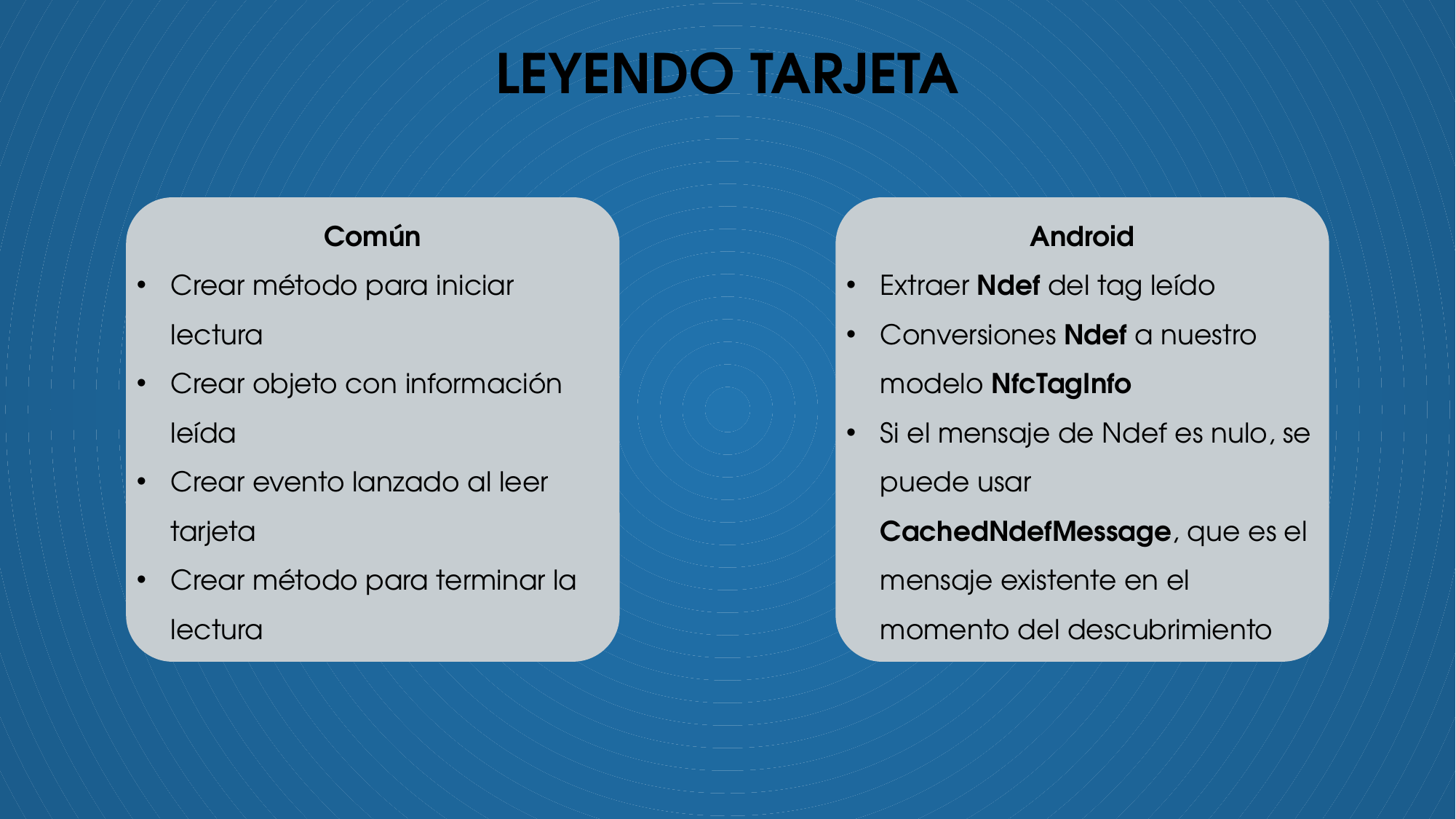

# LEYENDO TARJETA

Común
Crear método para iniciar lectura
Crear objeto con información leída
Crear evento lanzado al leer tarjeta
Crear método para terminar la lectura
Android
Extraer Ndef del tag leído
Conversiones Ndef a nuestro modelo NfcTagInfo
Si el mensaje de Ndef es nulo, se puede usar CachedNdefMessage, que es el mensaje existente en el momento del descubrimiento